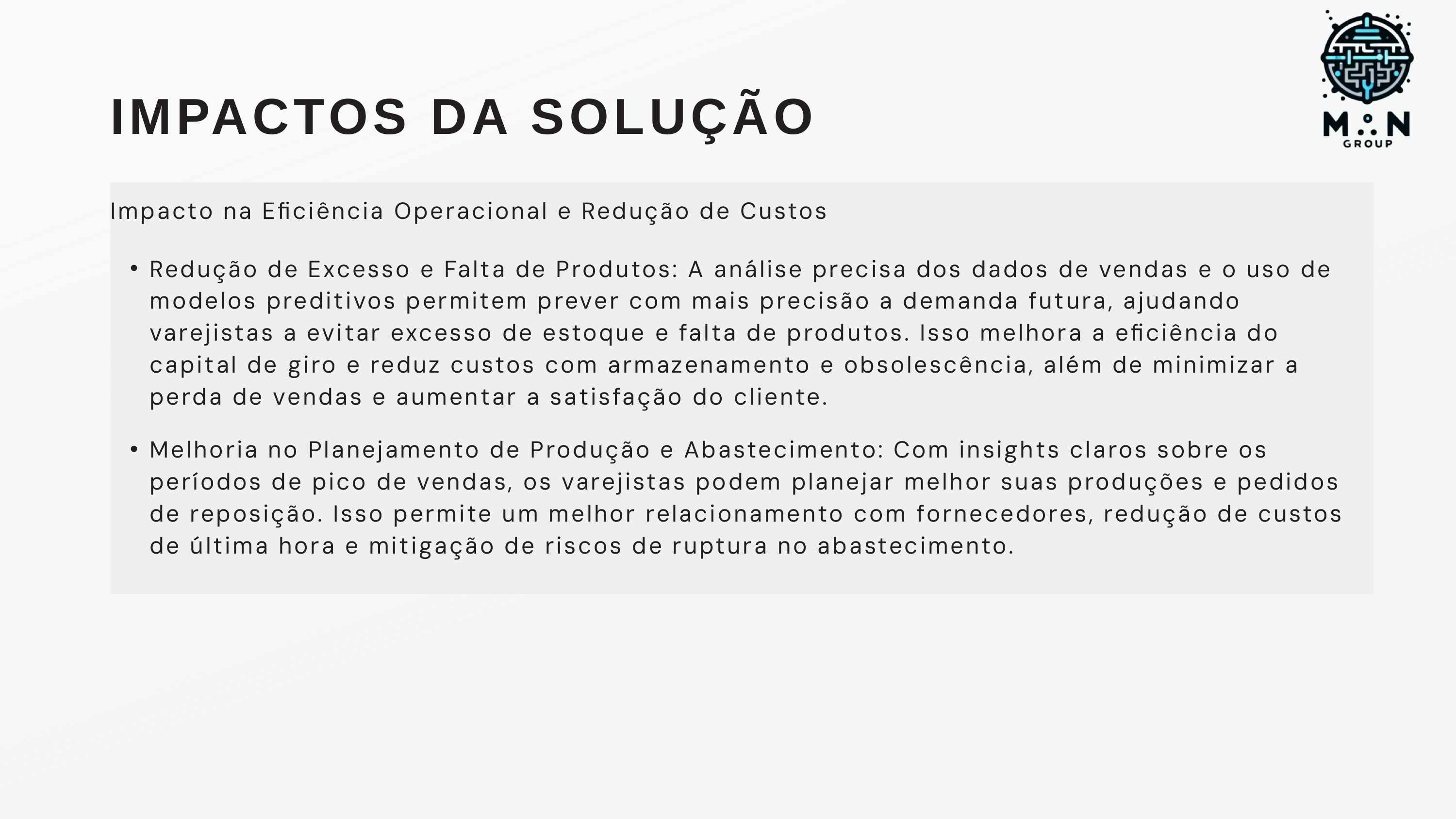

IMPACTOS DA SOLUÇÃO

Impacto na Eficiência Operacional e Redução de Custos
Redução de Excesso e Falta de Produtos: A análise precisa dos dados de vendas e o uso de modelos preditivos permitem prever com mais precisão a demanda futura, ajudando varejistas a evitar excesso de estoque e falta de produtos. Isso melhora a eficiência do capital de giro e reduz custos com armazenamento e obsolescência, além de minimizar a perda de vendas e aumentar a satisfação do cliente.

Melhoria no Planejamento de Produção e Abastecimento: Com insights claros sobre os períodos de pico de vendas, os varejistas podem planejar melhor suas produções e pedidos de reposição. Isso permite um melhor relacionamento com fornecedores, redução de custos de última hora e mitigação de riscos de ruptura no abastecimento.